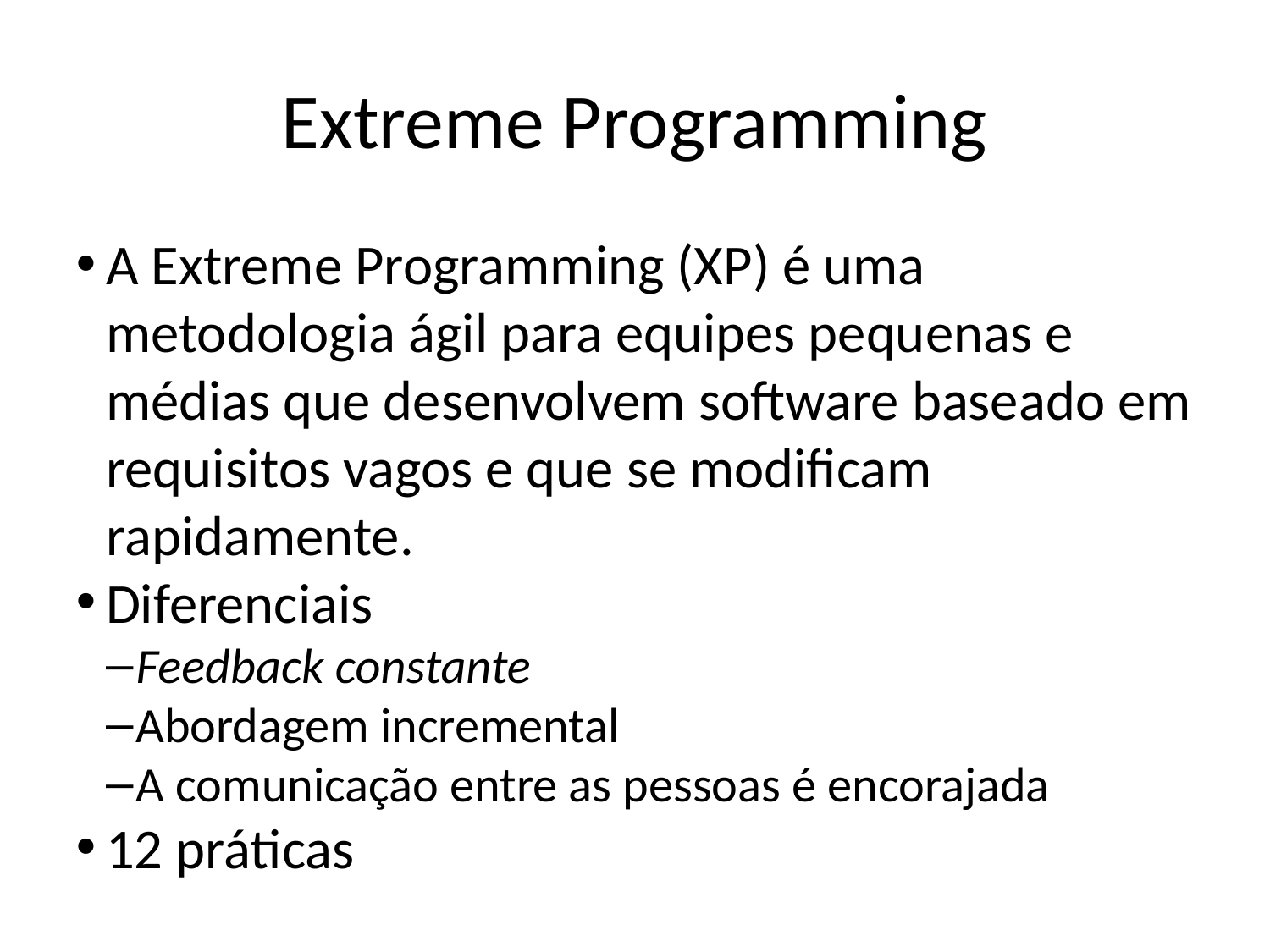

Extreme Programming
A Extreme Programming (XP) é uma metodologia ágil para equipes pequenas e médias que desenvolvem software baseado em requisitos vagos e que se modificam rapidamente.
Diferenciais
Feedback constante
Abordagem incremental
A comunicação entre as pessoas é encorajada
12 práticas